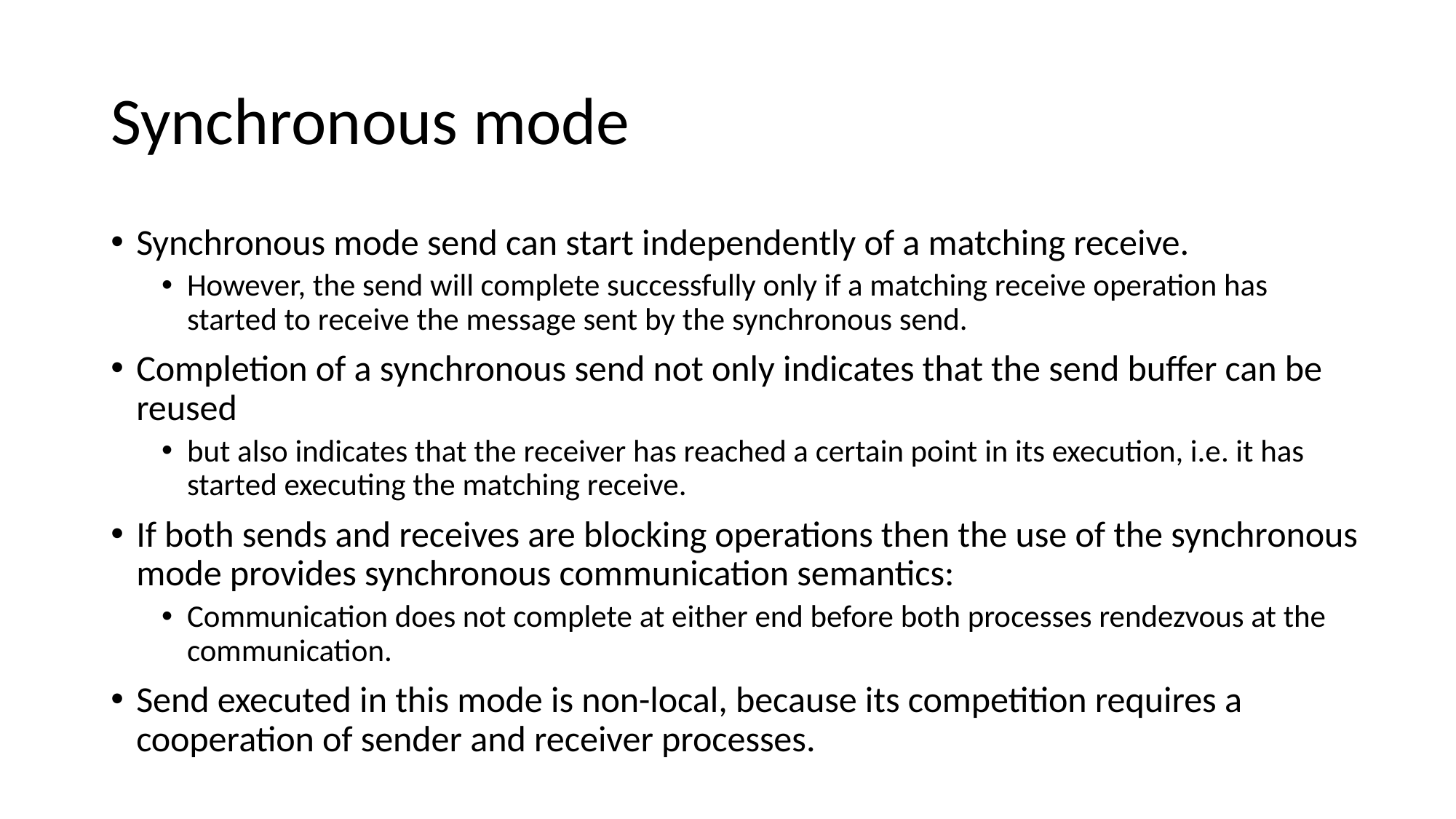

# Synchronous mode
Synchronous mode send can start independently of a matching receive.
However, the send will complete successfully only if a matching receive operation has started to receive the message sent by the synchronous send.
Completion of a synchronous send not only indicates that the send buffer can be reused
but also indicates that the receiver has reached a certain point in its execution, i.e. it has started executing the matching receive.
If both sends and receives are blocking operations then the use of the synchronous mode provides synchronous communication semantics:
Communication does not complete at either end before both processes rendezvous at the communication.
Send executed in this mode is non-local, because its competition requires a cooperation of sender and receiver processes.